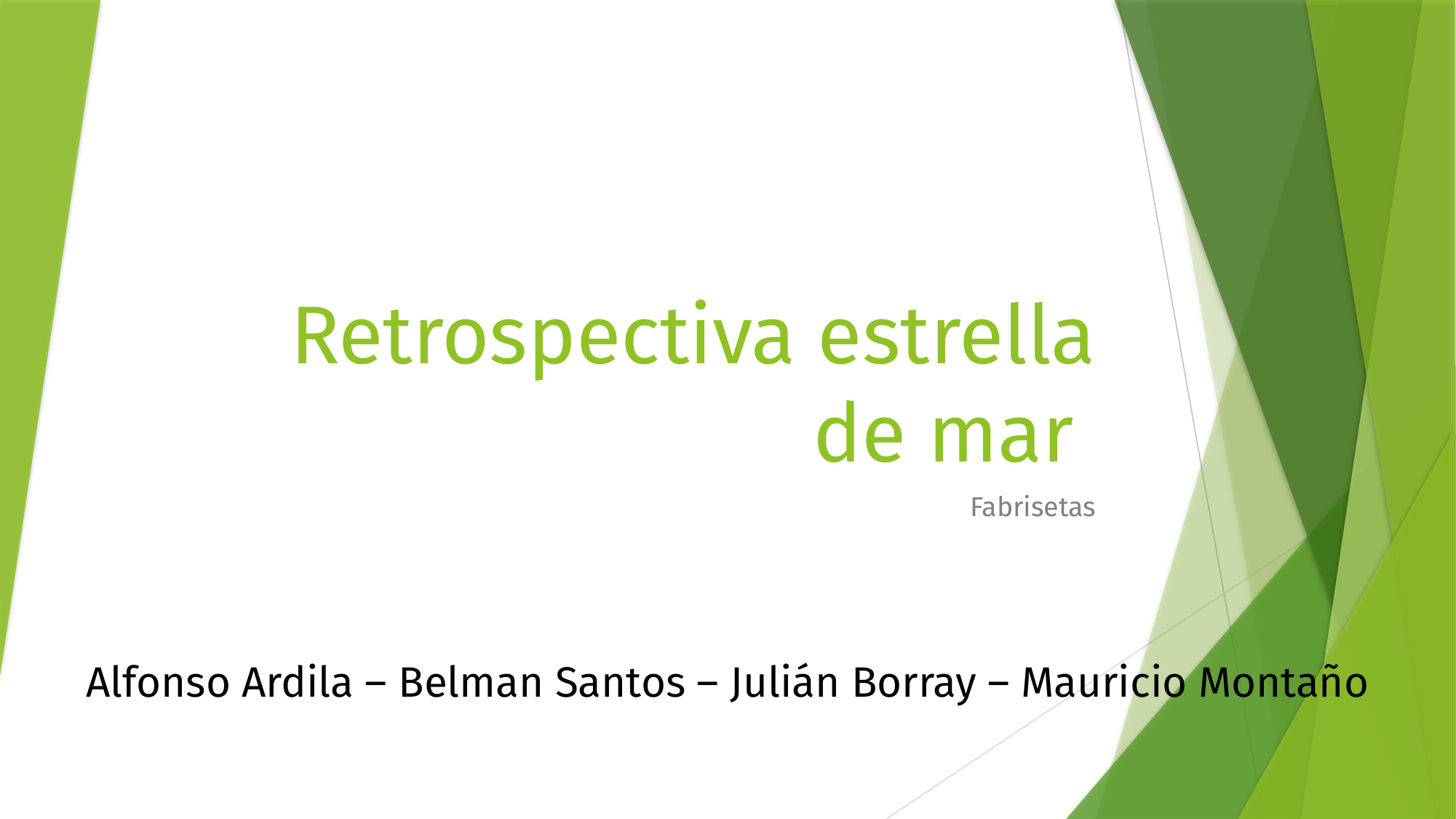

# Retrospectiva estrella de mar
Fabrisetas

Alfonso Ardila – Belman Santos – Julián Borray – Mauricio Montaño